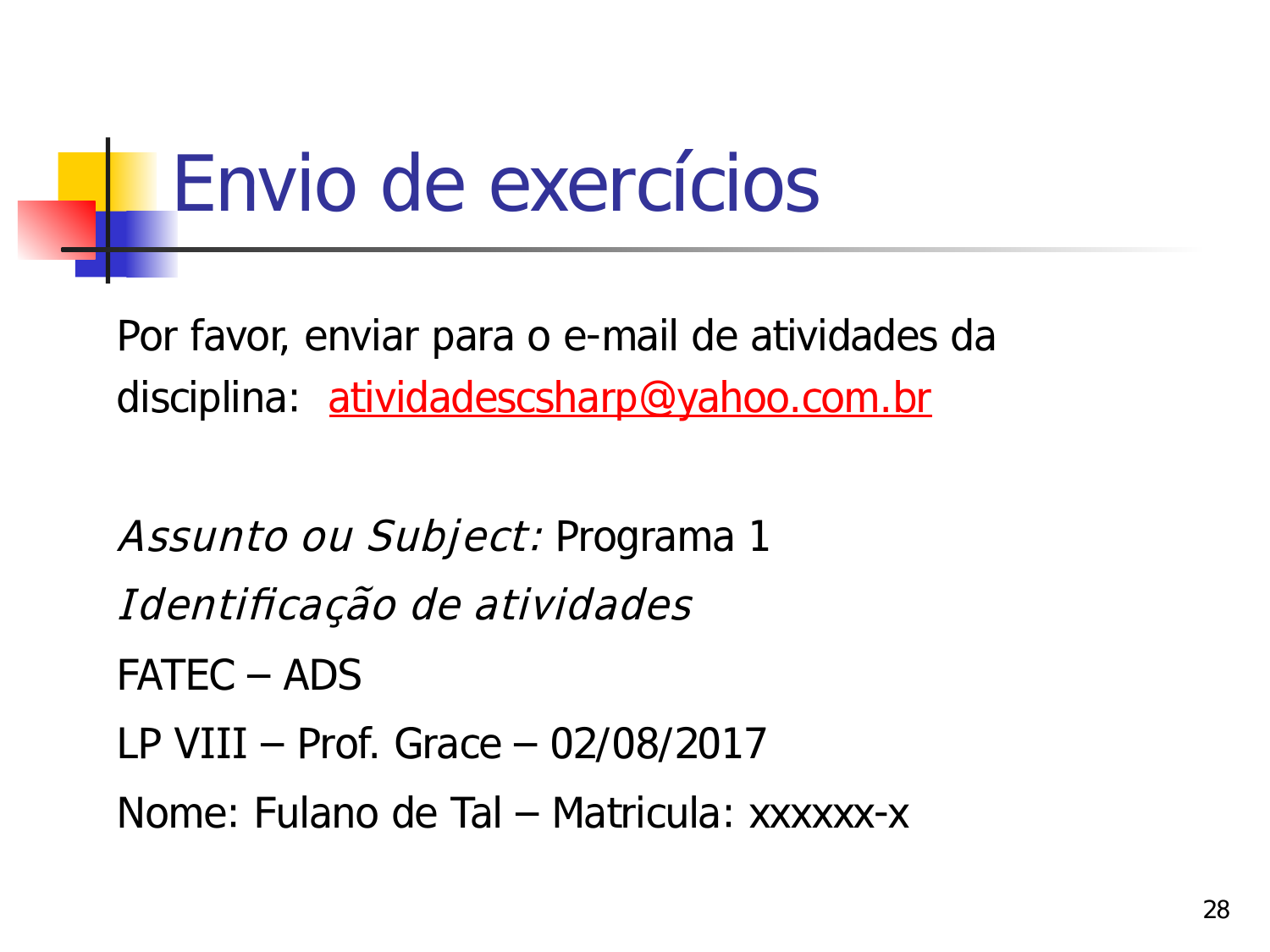

# Envio de exercícios
Por favor, enviar para o e-mail de atividades da disciplina:  atividadescsharp@yahoo.com.br

Assunto ou Subject: Programa 1
Identificação de atividades
FATEC – ADS
LP VIII – Prof. Grace – 02/08/2017
Nome: Fulano de Tal – Matricula: xxxxxx-x
28